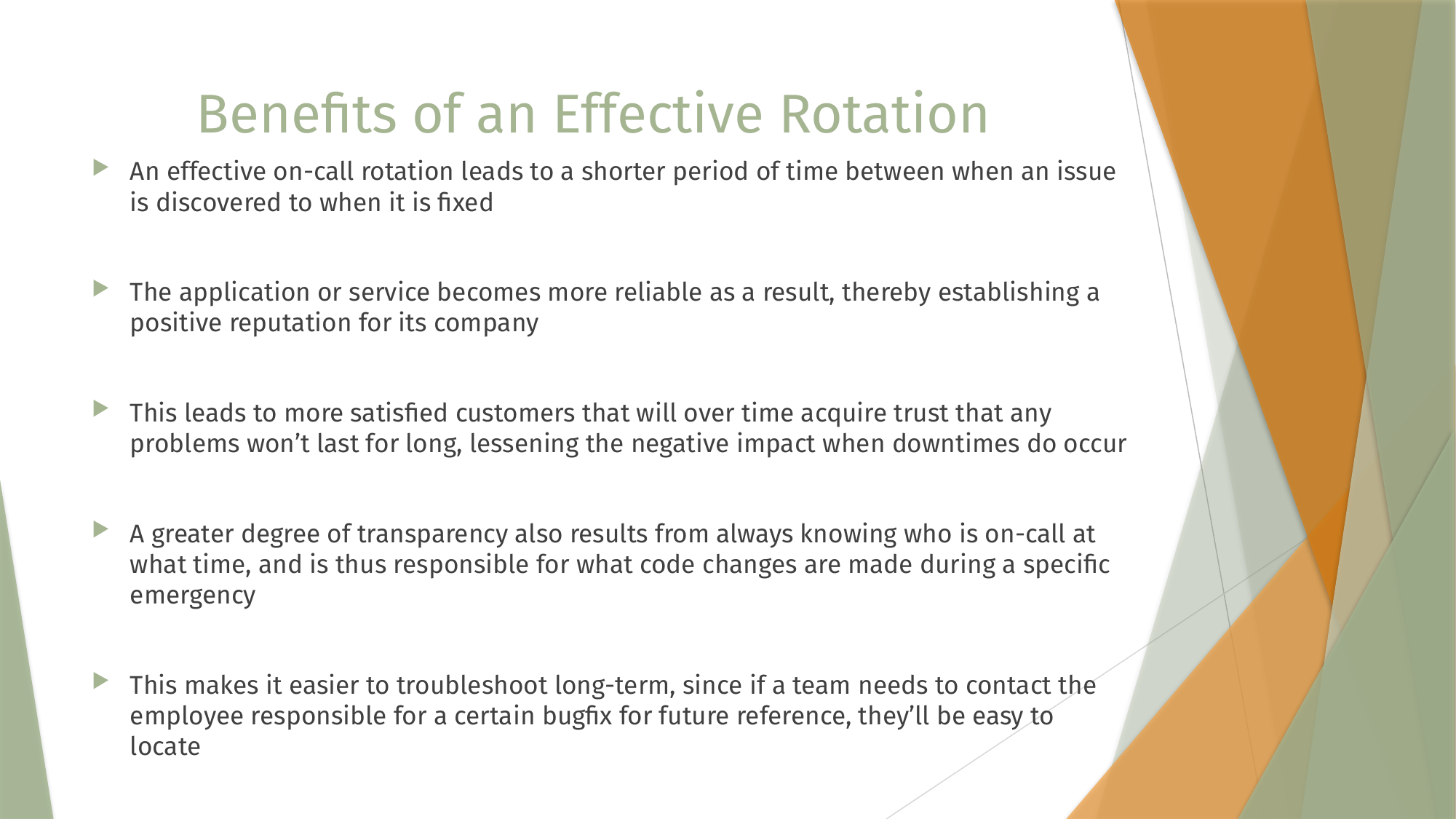

# Benefits of an Effective Rotation
An effective on-call rotation leads to a shorter period of time between when an issue is discovered to when it is fixed

The application or service becomes more reliable as a result, thereby establishing a positive reputation for its company

This leads to more satisfied customers that will over time acquire trust that any problems won’t last for long, lessening the negative impact when downtimes do occur

A greater degree of transparency also results from always knowing who is on-call at what time, and is thus responsible for what code changes are made during a specific emergency

This makes it easier to troubleshoot long-term, since if a team needs to contact the employee responsible for a certain bugfix for future reference, they’ll be easy to locate